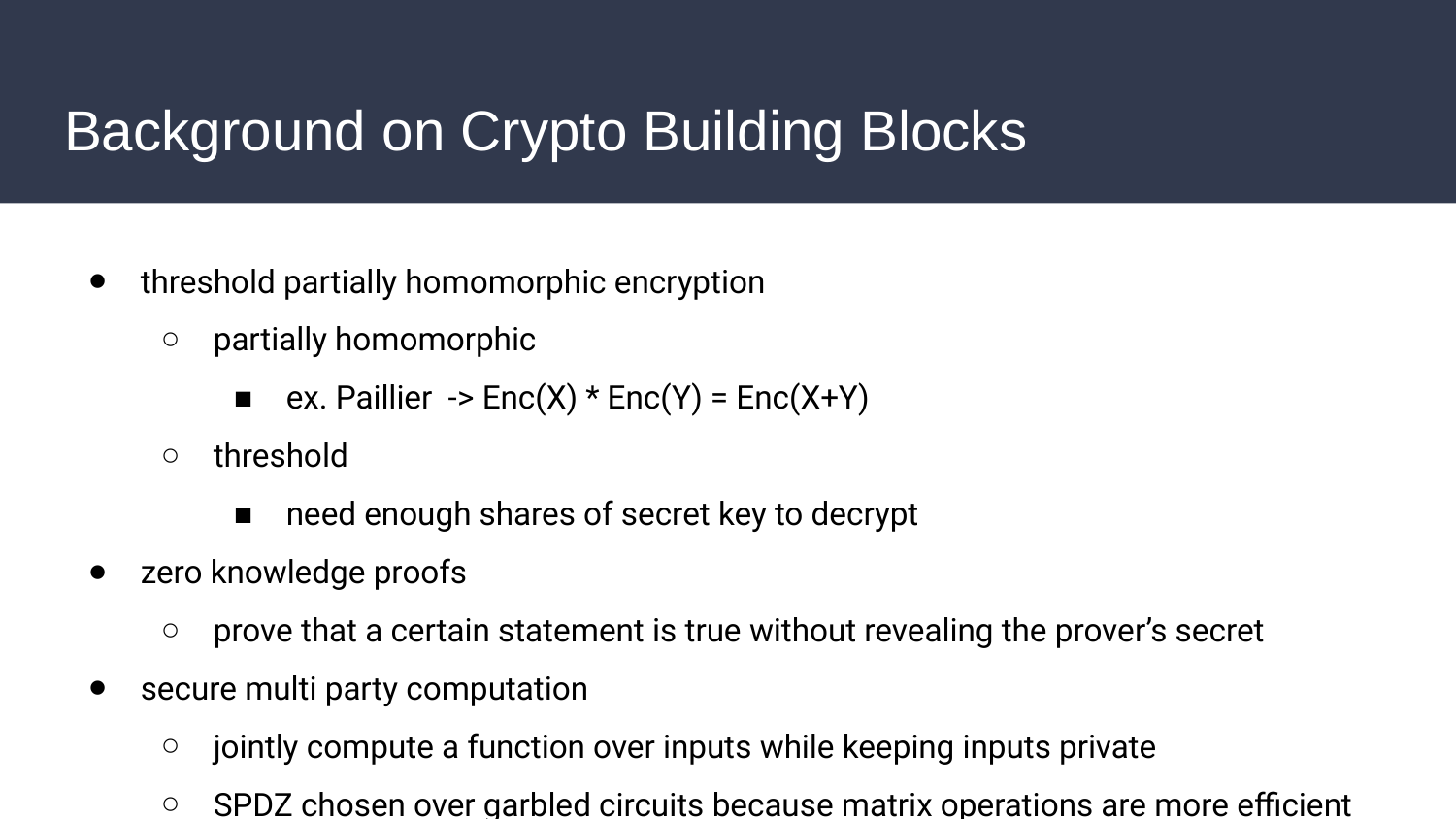

# Background on Crypto Building Blocks
threshold partially homomorphic encryption
partially homomorphic
ex. Paillier  -> Enc(X) * Enc(Y) = Enc(X+Y)
threshold
need enough shares of secret key to decrypt
zero knowledge proofs
prove that a certain statement is true without revealing the prover’s secret
secure multi party computation
jointly compute a function over inputs while keeping inputs private
SPDZ chosen over garbled circuits because matrix operations are more efficient